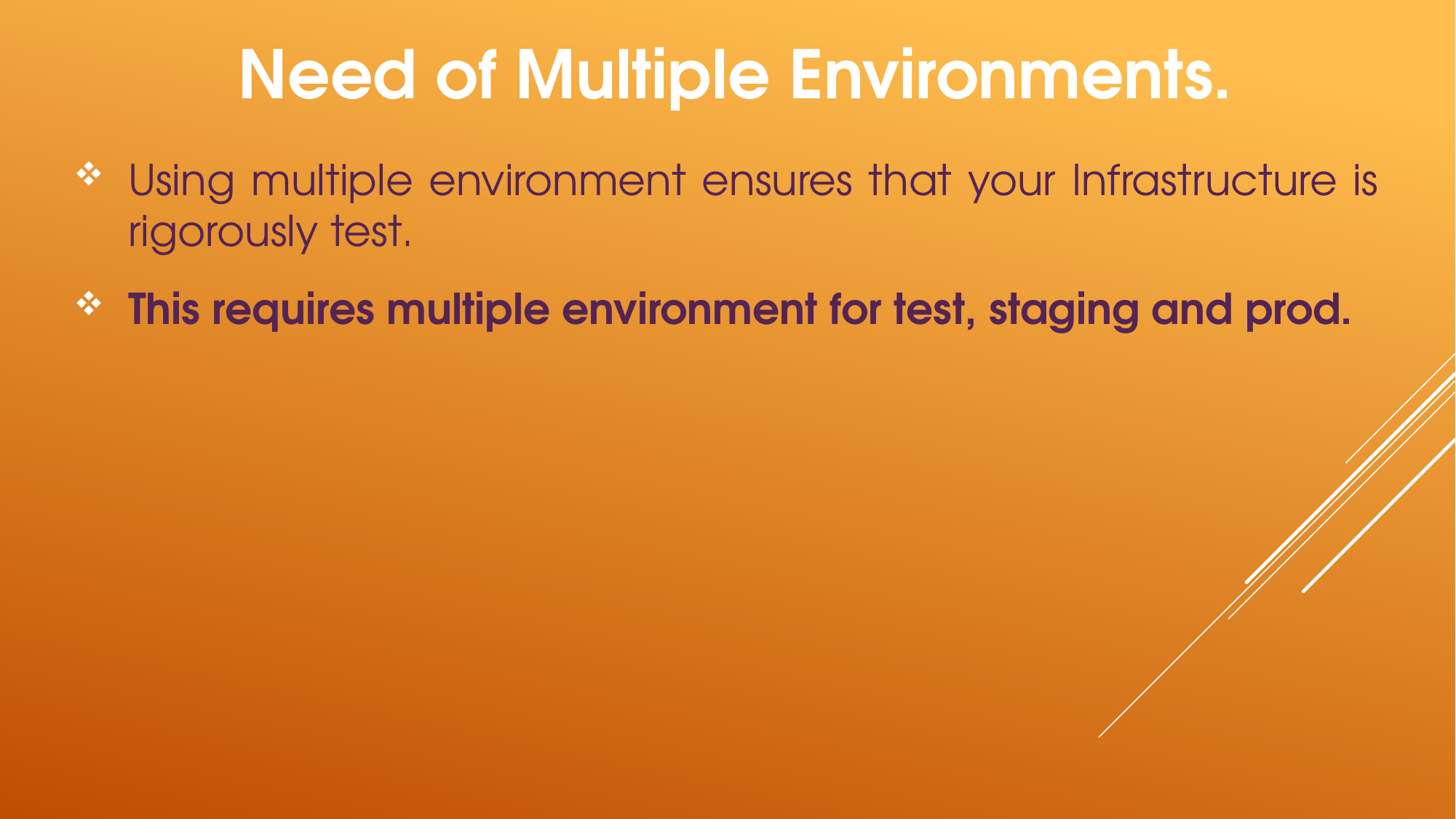

# Need of Multiple Environments.
Using multiple environment ensures that your Infrastructure is rigorously test.
This requires multiple environment for test, staging and prod.